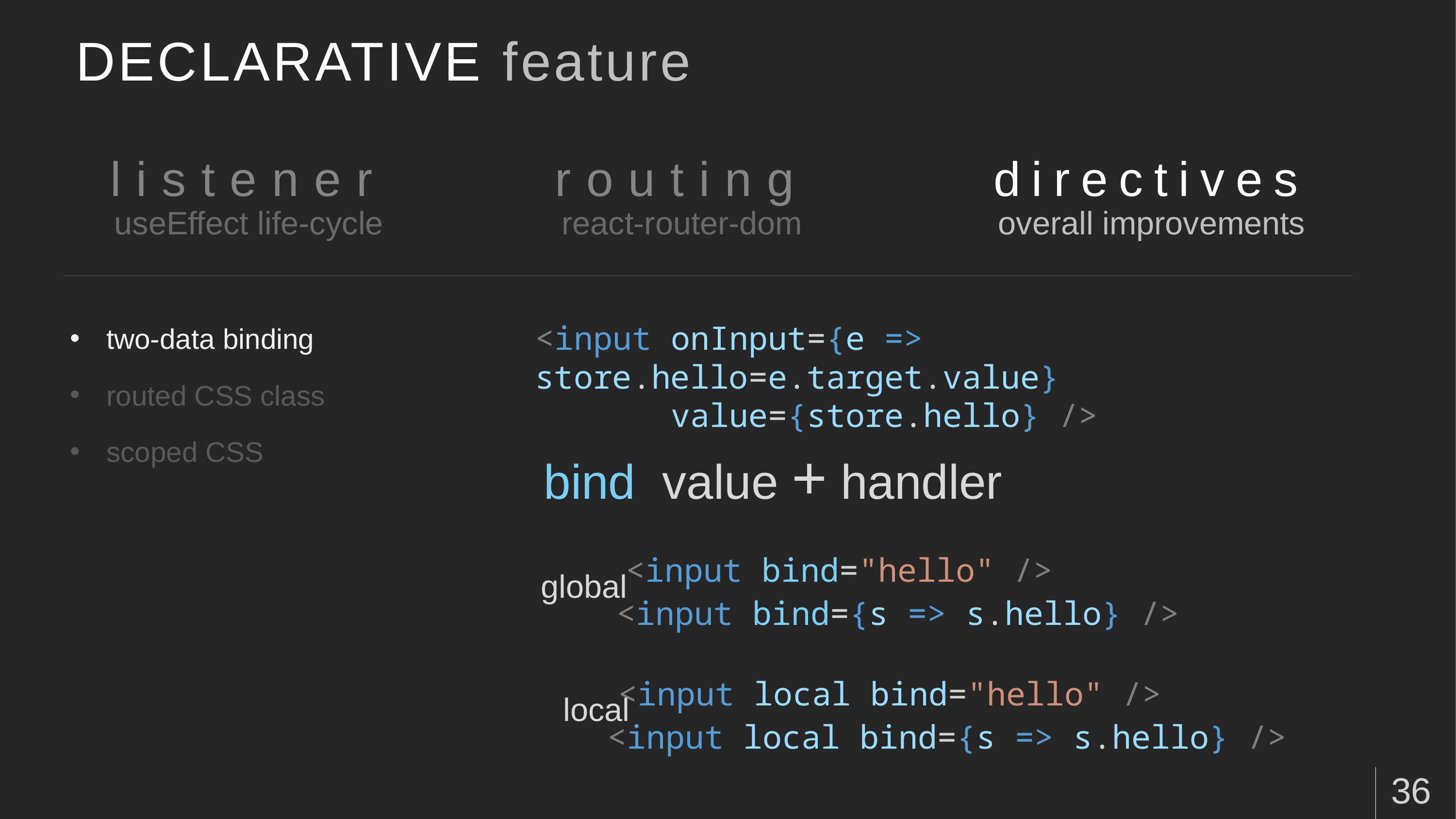

# DECLARATIVE feature

listener
useEffect life-cycle

routing
react-router-dom

directives
overall improvements

two-data binding
routed CSS class
scoped CSS

<input onInput={e => store.hello=e.target.value}
       value={store.hello} />
bind  value + handler
<input bind="hello" />
global
<input bind={s => s.hello} />
<input local bind="hello" />
local
<input local bind={s => s.hello} />
36